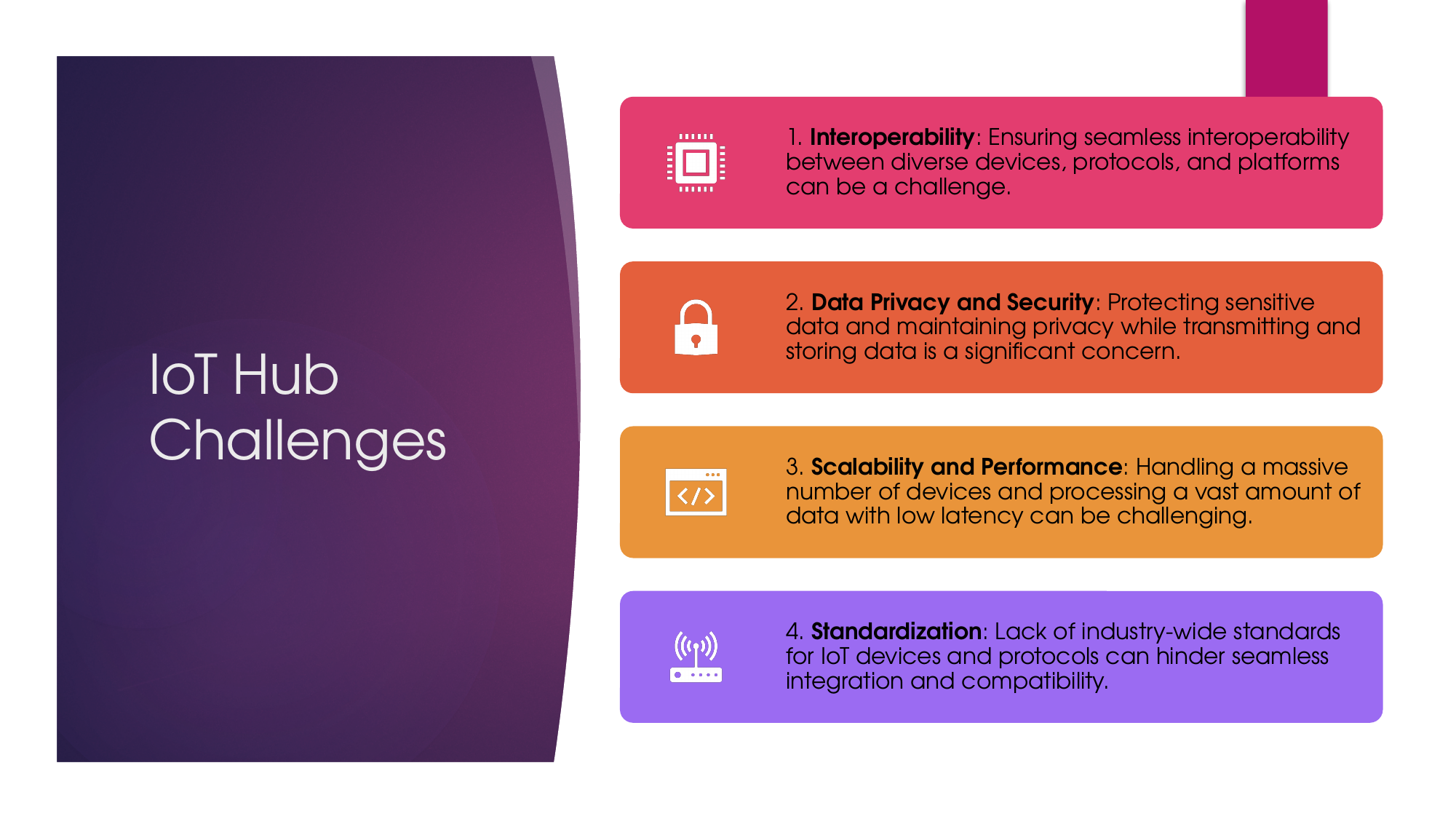

1. Interoperability: Ensuring seamless interoperability between diverse devices, protocols, and platforms can be a challenge.
2. Data Privacy and Security: Protecting sensitive data and maintaining privacy while transmitting and storing data is a significant concern.
3. Scalability and Performance: Handling a massive number of devices and processing a vast amount of data with low latency can be challenging.
4. Standardization: Lack of industry-wide standards for IoT devices and protocols can hinder seamless integration and compatibility.
# IoT Hub Challenges